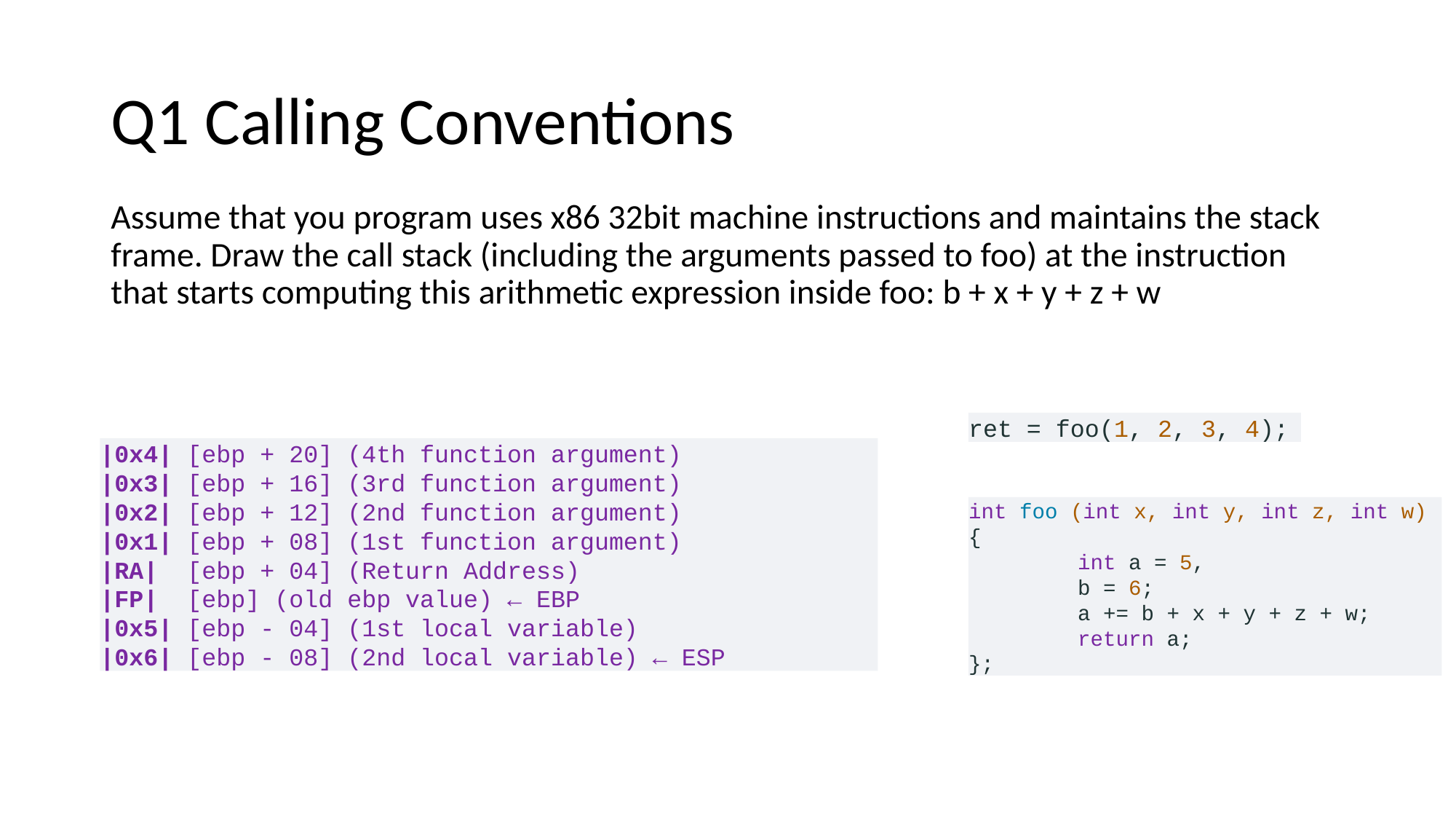

# Q1 Calling Conventions
Assume that you program uses x86 32bit machine instructions and maintains the stack frame. Draw the call stack (including the arguments passed to foo) at the instruction that starts computing this arithmetic expression inside foo: b + x + y + z + w
ret = foo(1, 2, 3, 4);
|0x4| [ebp + 20] (4th function argument)
|0x3| [ebp + 16] (3rd function argument)
|0x2| [ebp + 12] (2nd function argument)
|0x1| [ebp + 08] (1st function argument)
|RA|  [ebp + 04] (Return Address)
|FP|  [ebp] (old ebp value) ← EBP
|0x5| [ebp - 04] (1st local variable)
|0x6| [ebp - 08] (2nd local variable) ← ESP
int foo (int x, int y, int z, int w)
{
	int a = 5,
	b = 6;
	a += b + x + y + z + w;
	return a;
};